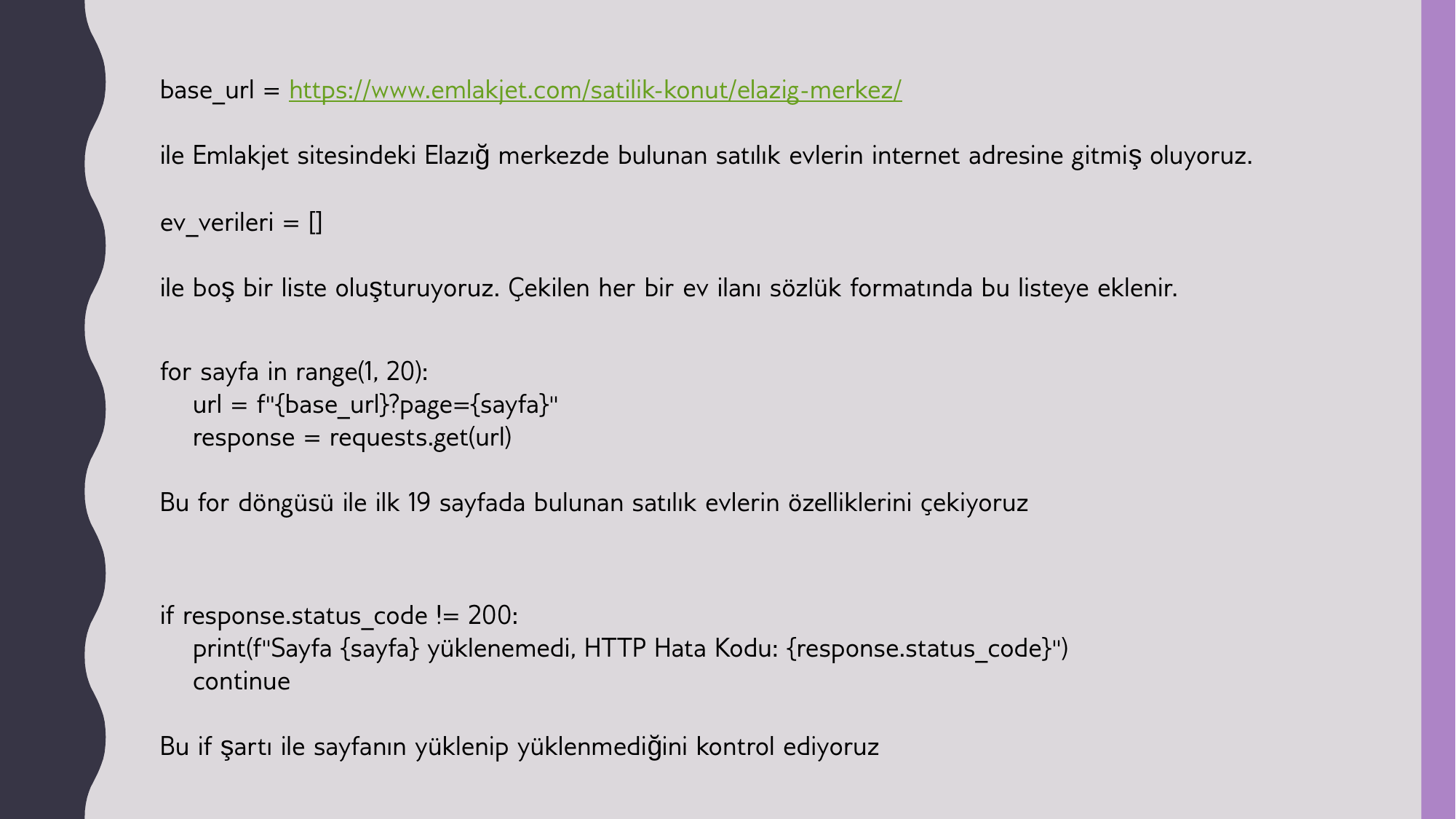

base_url = https://www.emlakjet.com/satilik-konut/elazig-merkez/
ile Emlakjet sitesindeki Elazığ merkezde bulunan satılık evlerin internet adresine gitmiş oluyoruz.
ev_verileri = []

ile boş bir liste oluşturuyoruz. Çekilen her bir ev ilanı sözlük formatında bu listeye eklenir.
for sayfa in range(1, 20):
    url = f"{base_url}?page={sayfa}"
    response = requests.get(url)

Bu for döngüsü ile ilk 19 sayfada bulunan satılık evlerin özelliklerini çekiyoruz
if response.status_code != 200:
    print(f"Sayfa {sayfa} yüklenemedi, HTTP Hata Kodu: {response.status_code}")
    continue

Bu if şartı ile sayfanın yüklenip yüklenmediğini kontrol ediyoruz